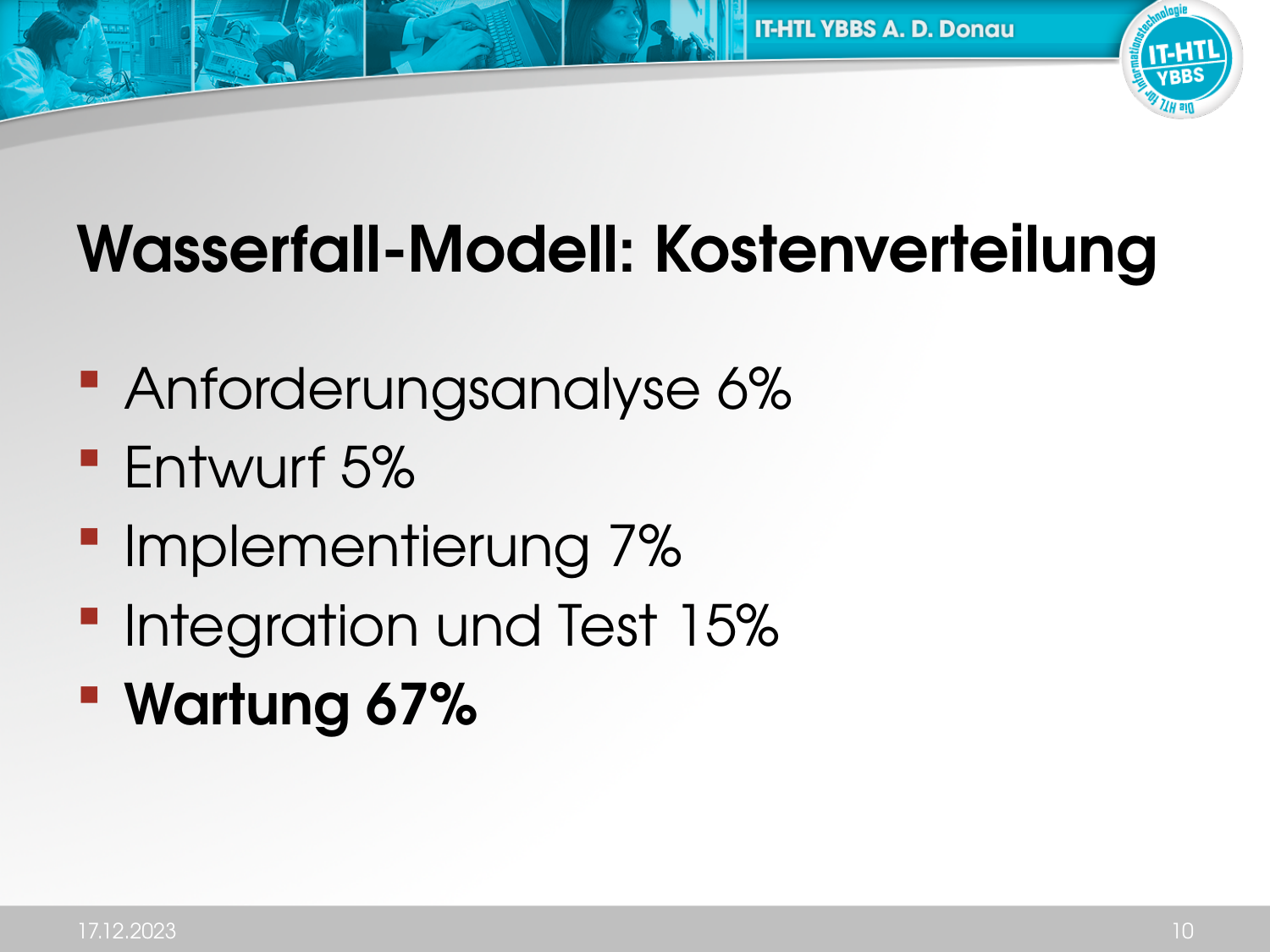

# Wasserfall-Modell: Kostenverteilung
Anforderungsanalyse 6%
Entwurf 5%
Implementierung 7%
Integration und Test 15%
Wartung 67%

17.12.2023

10